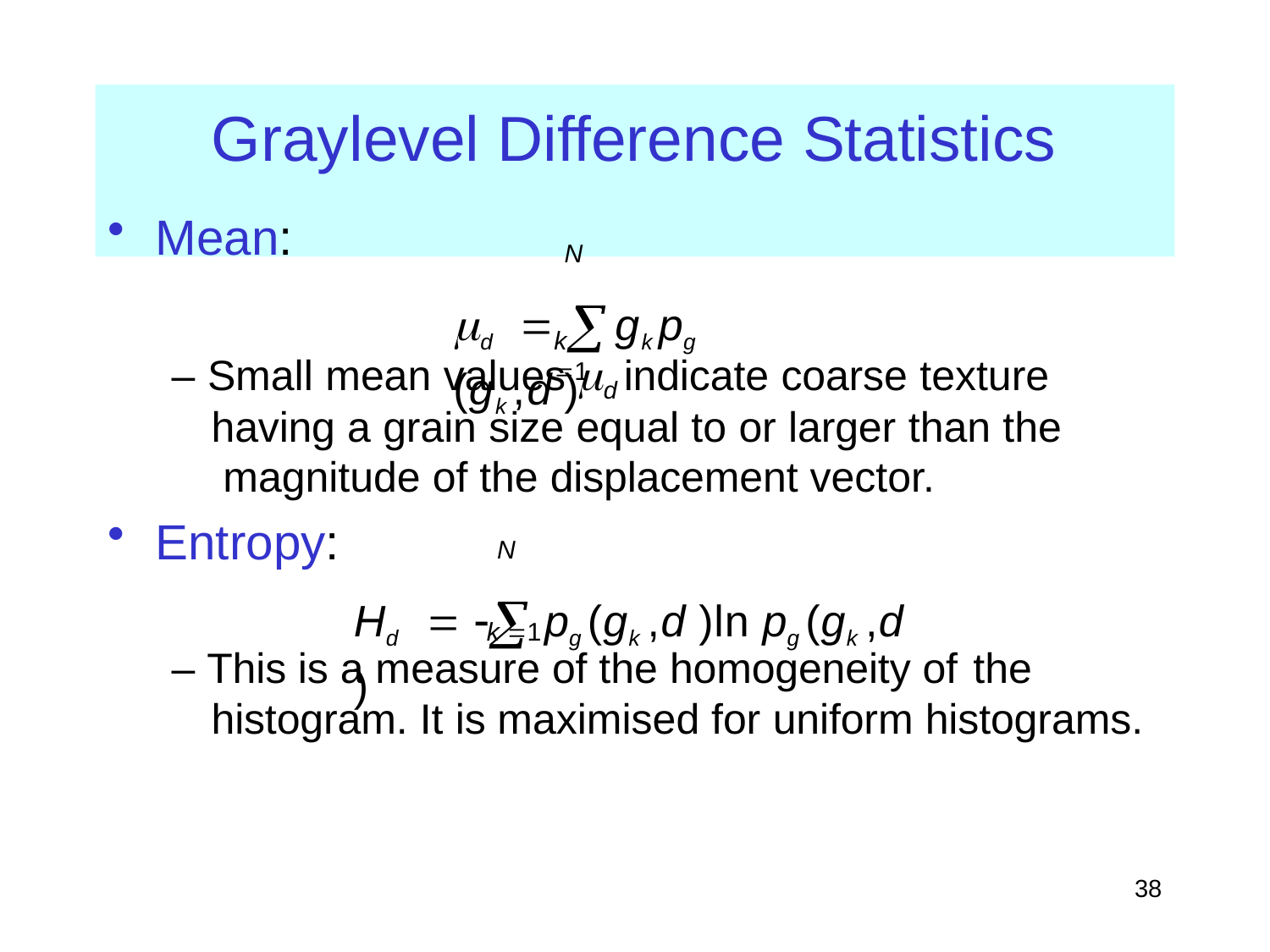

# Graylevel Difference Statistics
Mean:
N
μd	= ∑gk pg (gk ,d )
k =1
– Small mean values μd indicate coarse texture  having a grain size equal to or larger than the  magnitude of the displacement vector.
Entropy:
N
Hd	= −∑ pg (gk ,d )ln pg (gk ,d )
k =1
– This is a measure of the homogeneity of the
histogram. It is maximised for uniform histograms.
38